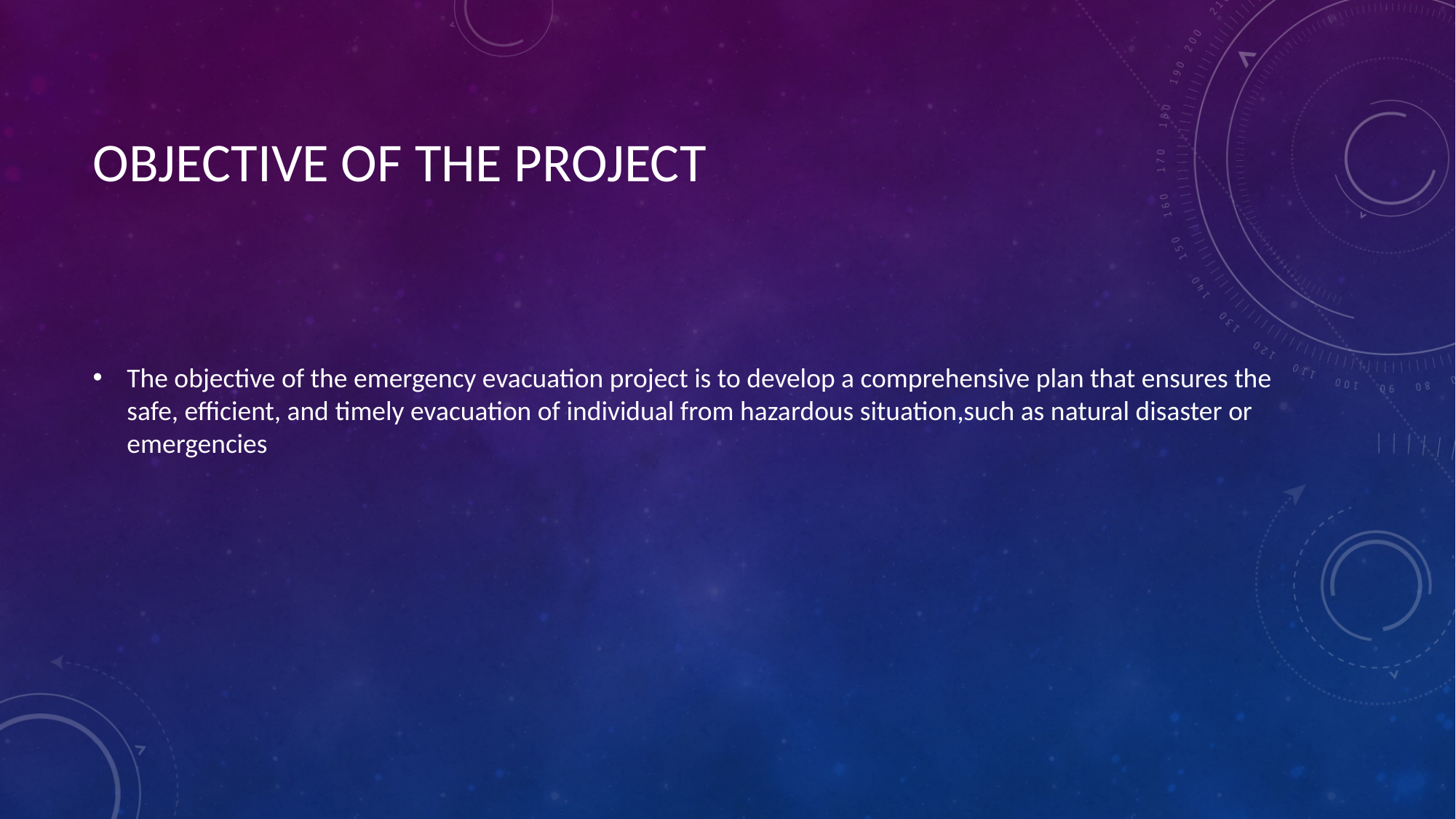

# Objective of the project
The objective of the emergency evacuation project is to develop a comprehensive plan that ensures the safe, efficient, and timely evacuation of individual from hazardous situation,such as natural disaster or emergencies